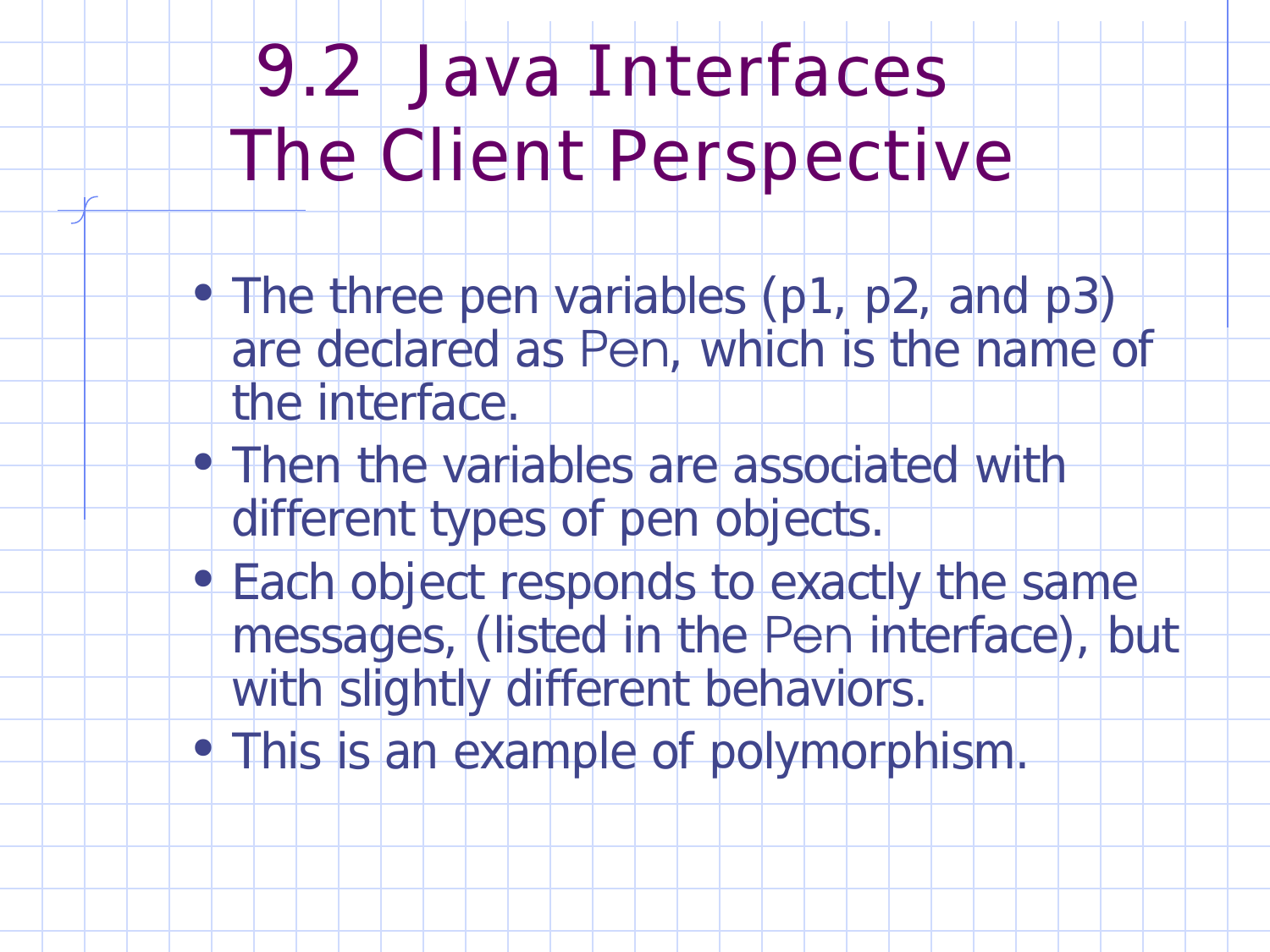

# 9.2  Java Interfaces The Client Perspective
The three pen variables (p1, p2, and p3) are declared as Pen, which is the name of the interface.
Then the variables are associated with different types of pen objects.
Each object responds to exactly the same messages, (listed in the Pen interface), but with slightly different behaviors.
This is an example of polymorphism.